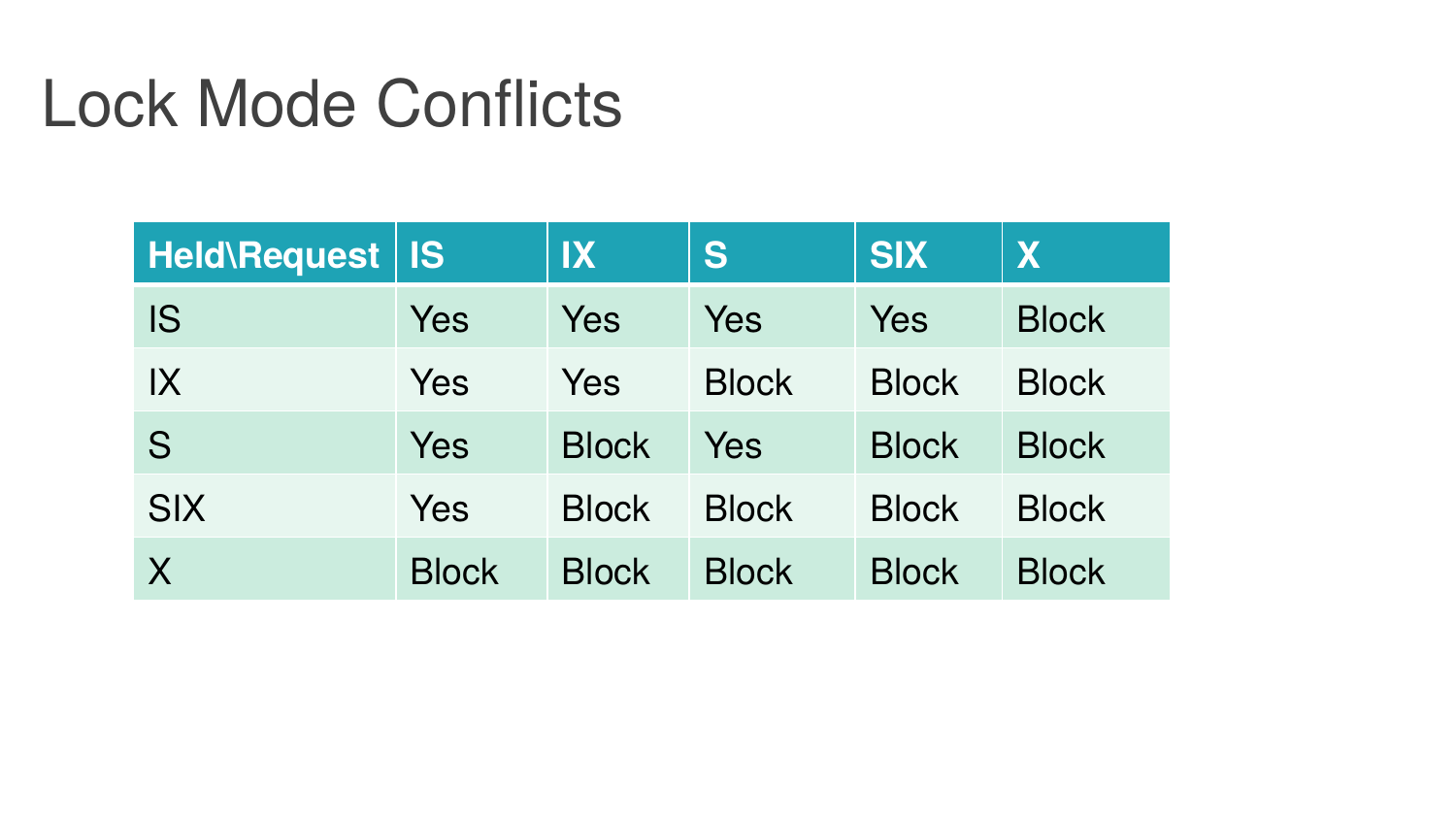

# Lock Mode Conflicts
| Held\Request | IS | IX | S | SIX | X |
| --- | --- | --- | --- | --- | --- |
| IS | Yes | Yes | Yes | Yes | Block |
| IX | Yes | Yes | Block | Block | Block |
| S | Yes | Block | Yes | Block | Block |
| SIX | Yes | Block | Block | Block | Block |
| X | Block | Block | Block | Block | Block |